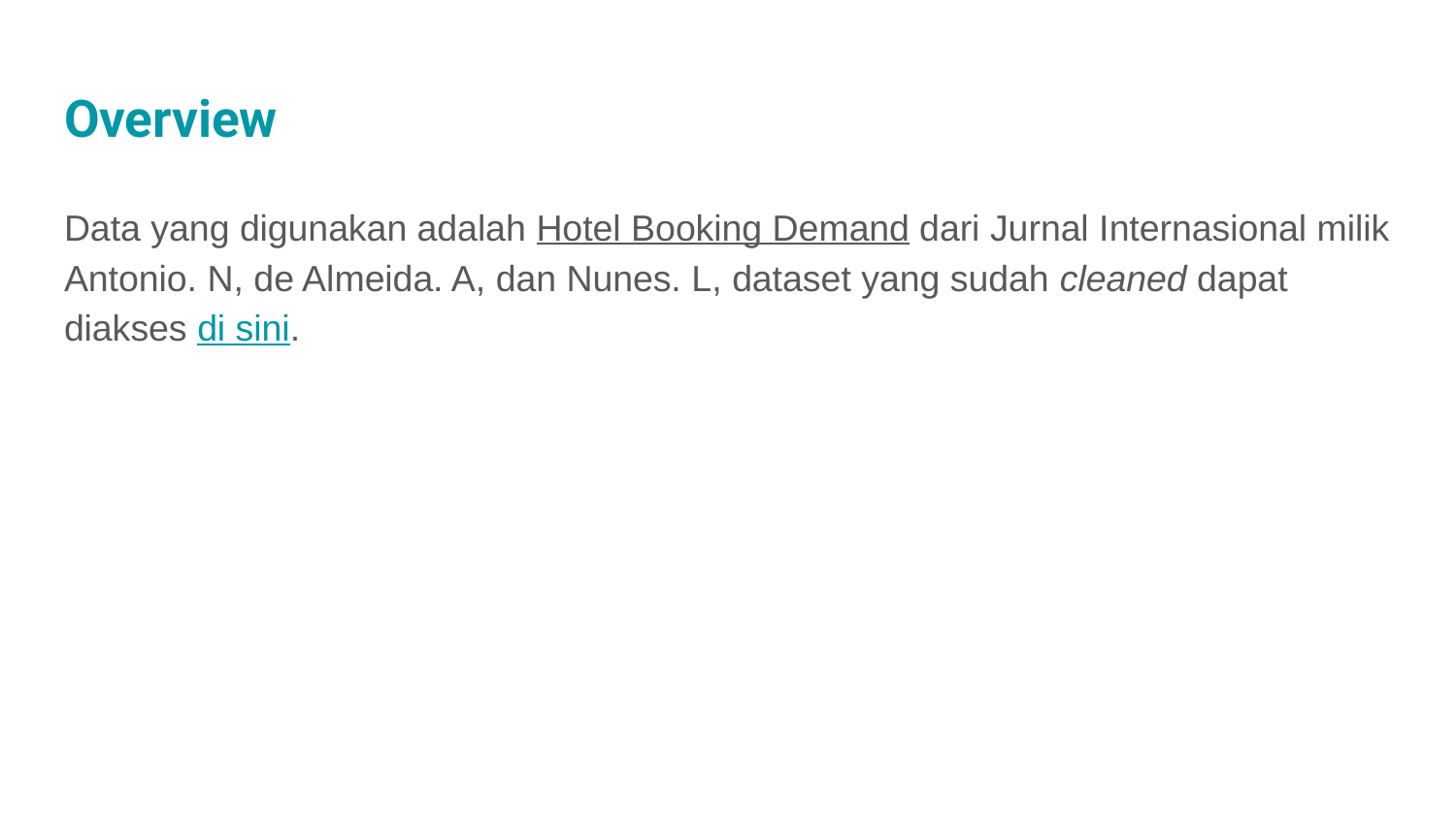

# Overview
Data yang digunakan adalah Hotel Booking Demand dari Jurnal Internasional milik Antonio. N, de Almeida. A, dan Nunes. L, dataset yang sudah cleaned dapat diakses di sini.